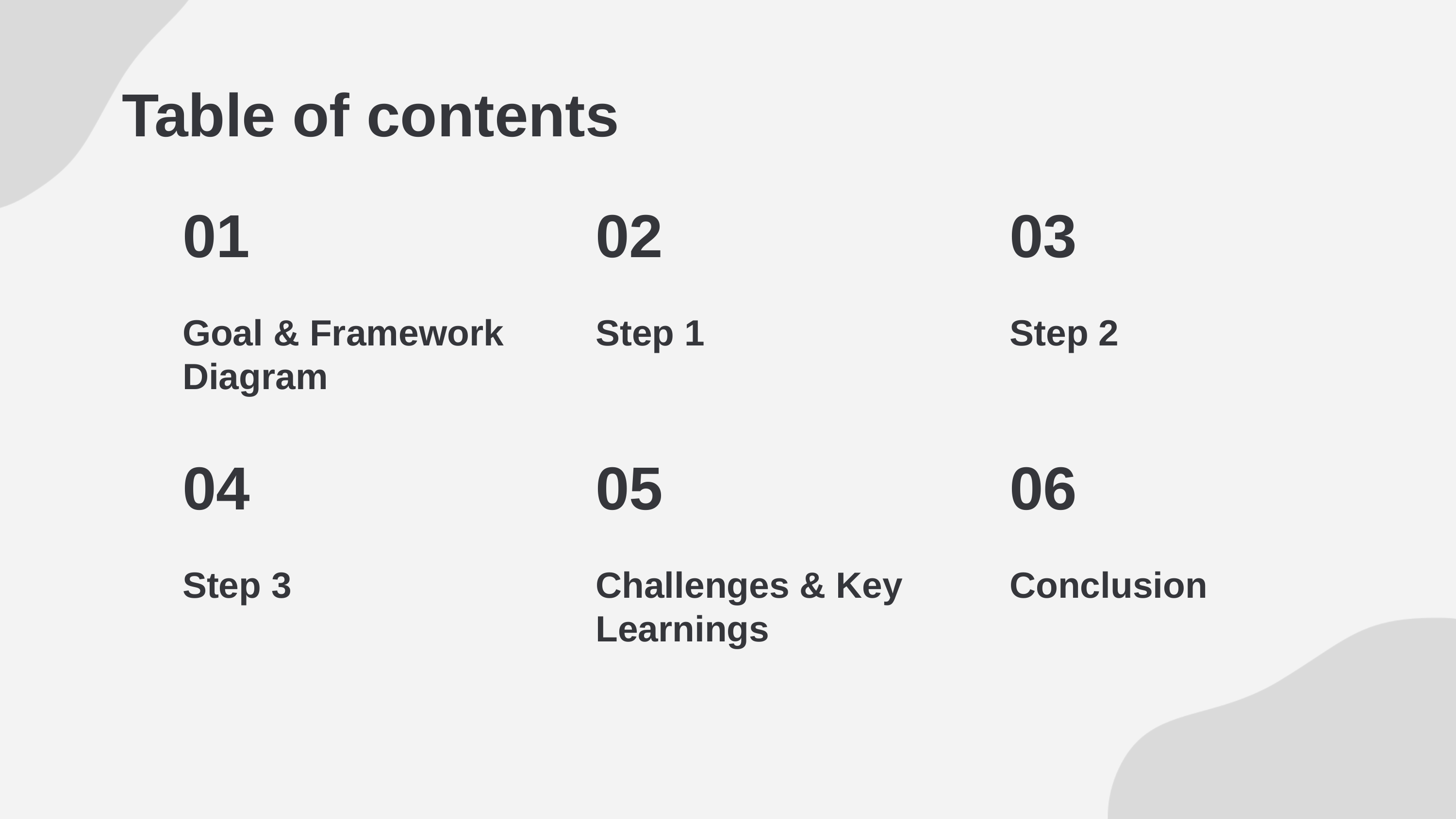

Table of contents
01
02
03
Goal & Framework Diagram
Step 1
Step 2
04
05
06

Step 3
Challenges & Key Learnings
Conclusion